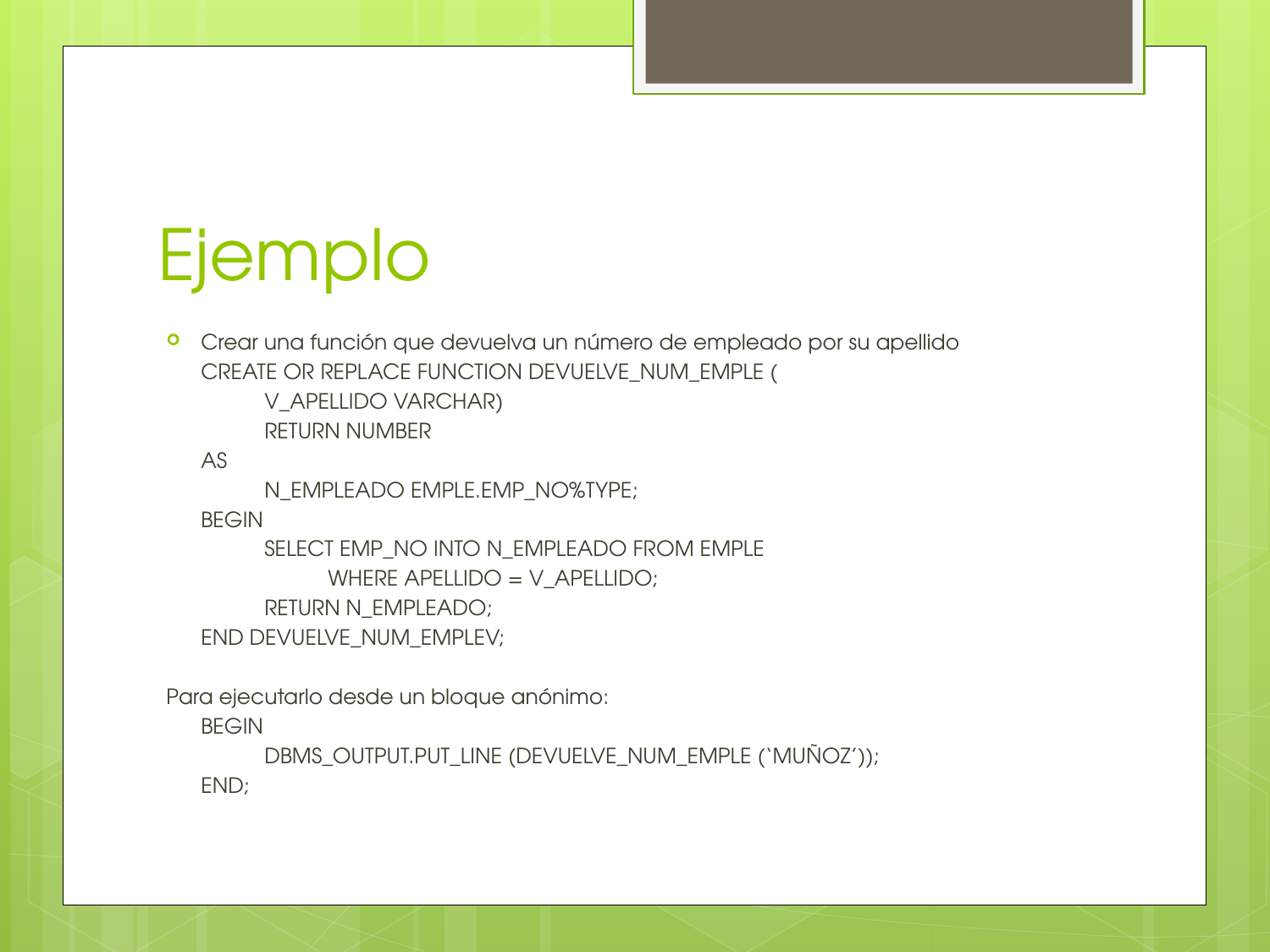

# Ejemplo
Crear una función que devuelva un número de empleado por su apellido
	CREATE OR REPLACE FUNCTION DEVUELVE_NUM_EMPLE (
		V_APELLIDO VARCHAR)
		RETURN NUMBER
	AS
		N_EMPLEADO EMPLE.EMP_NO%TYPE;
	BEGIN
		SELECT EMP_NO INTO N_EMPLEADO FROM EMPLE
			WHERE APELLIDO = V_APELLIDO;
		RETURN N_EMPLEADO;
	END DEVUELVE_NUM_EMPLEV;

Para ejecutarlo desde un bloque anónimo:
	BEGIN
		DBMS_OUTPUT.PUT_LINE (DEVUELVE_NUM_EMPLE (‘MUÑOZ’));
	END;